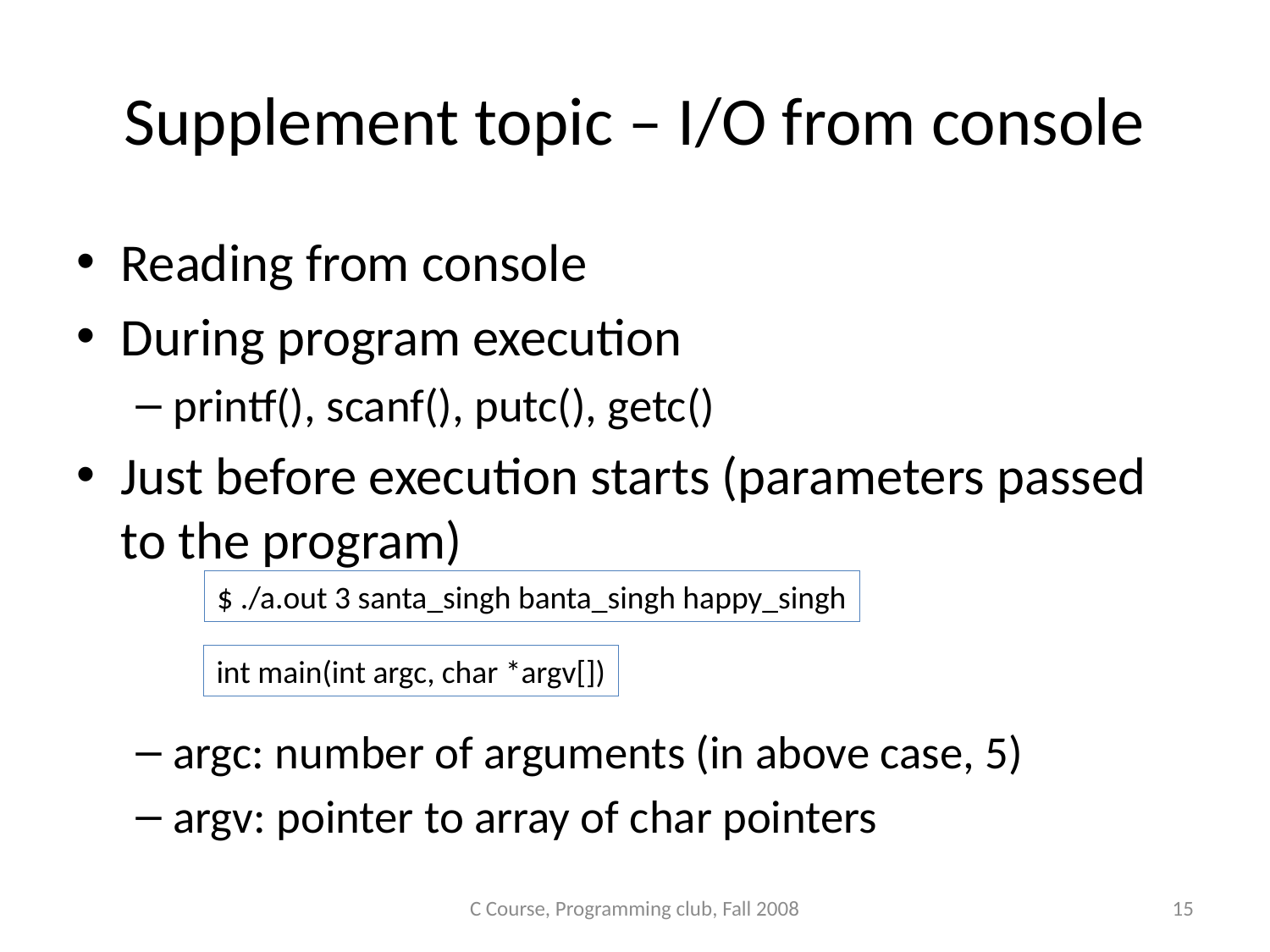

# Supplement topic – I/O from console
Reading from console
During program execution
printf(), scanf(), putc(), getc()
Just before execution starts (parameters passed to the program)

argc: number of arguments (in above case, 5)
argv: pointer to array of char pointers

$ ./a.out 3 santa_singh banta_singh happy_singh
int main(int argc, char *argv[])
C Course, Programming club, Fall 2008
15